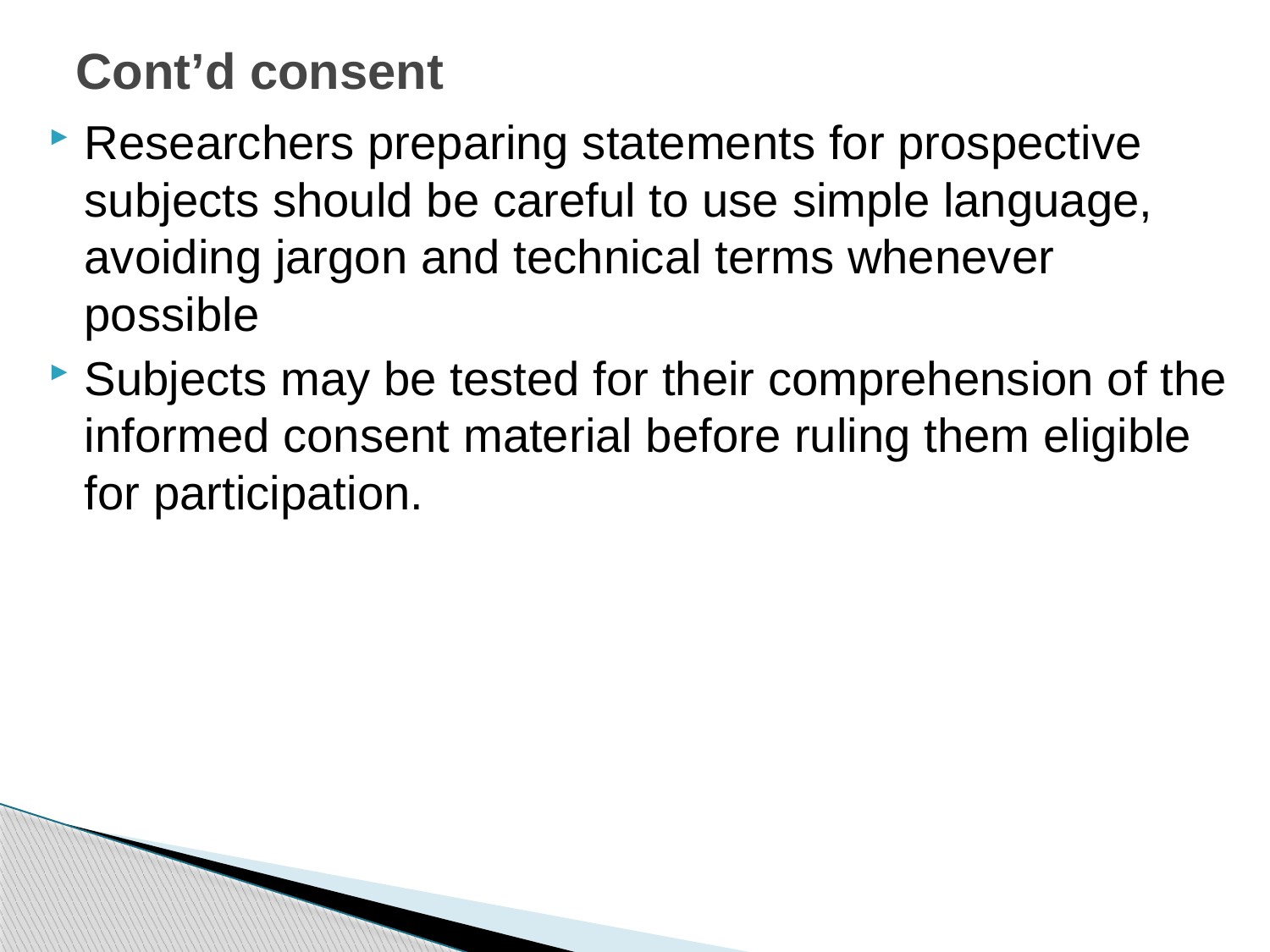

# Cont’d consent
Researchers preparing statements for prospective subjects should be careful to use simple language, avoiding jargon and technical terms whenever possible
Subjects may be tested for their comprehension of the informed consent material before ruling them eligible for participation.